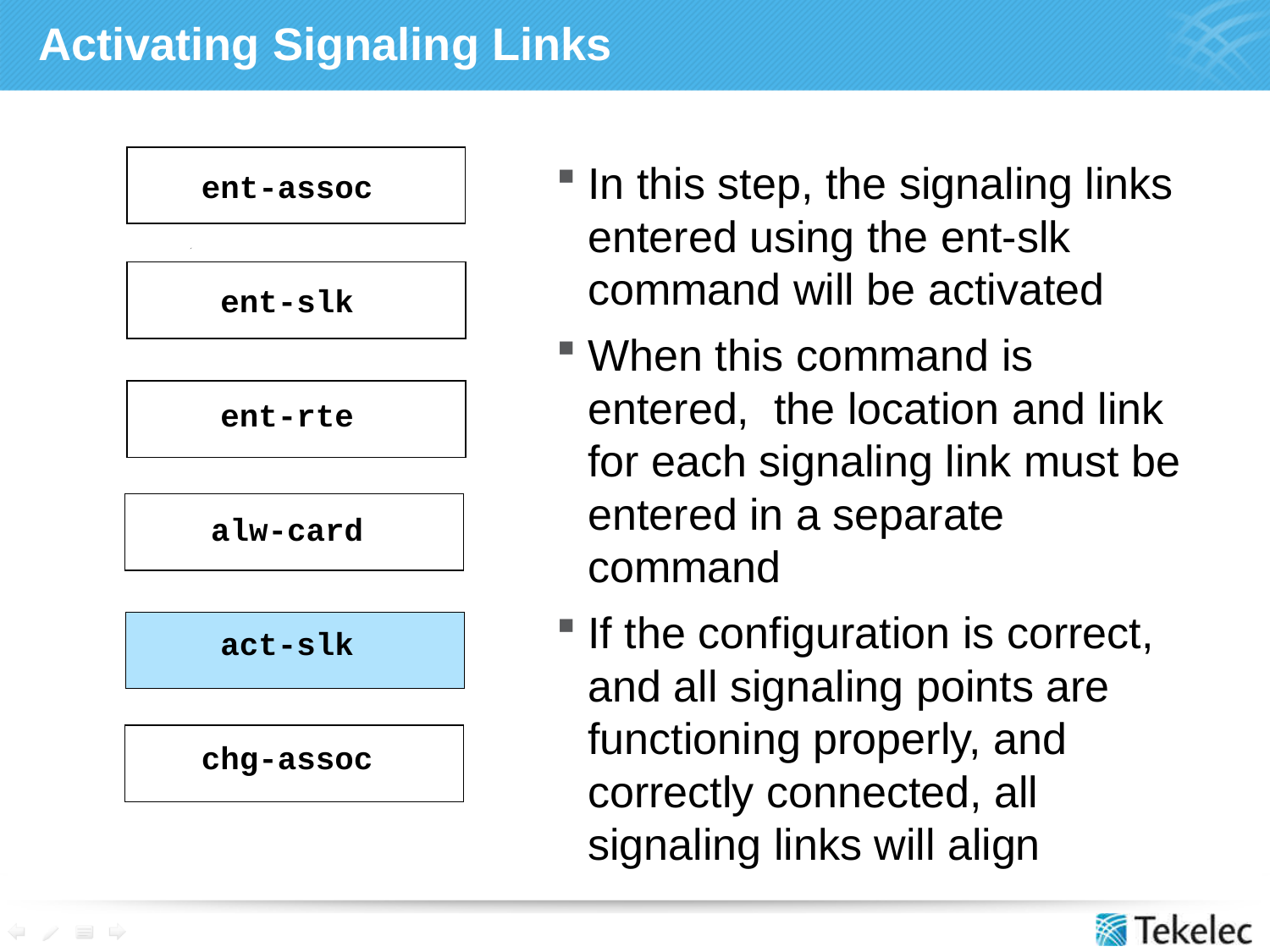

# Activating Signaling Links

ent-assoc

ent-slk

ent-rte

alw-card

act-slk

chg-assoc

In this step, the signaling links entered using the ent-slk command will be activated
When this command is entered,  the location and link for each signaling link must be entered in a separate command
If the configuration is correct, and all signaling points are functioning properly, and correctly connected, all signaling links will align